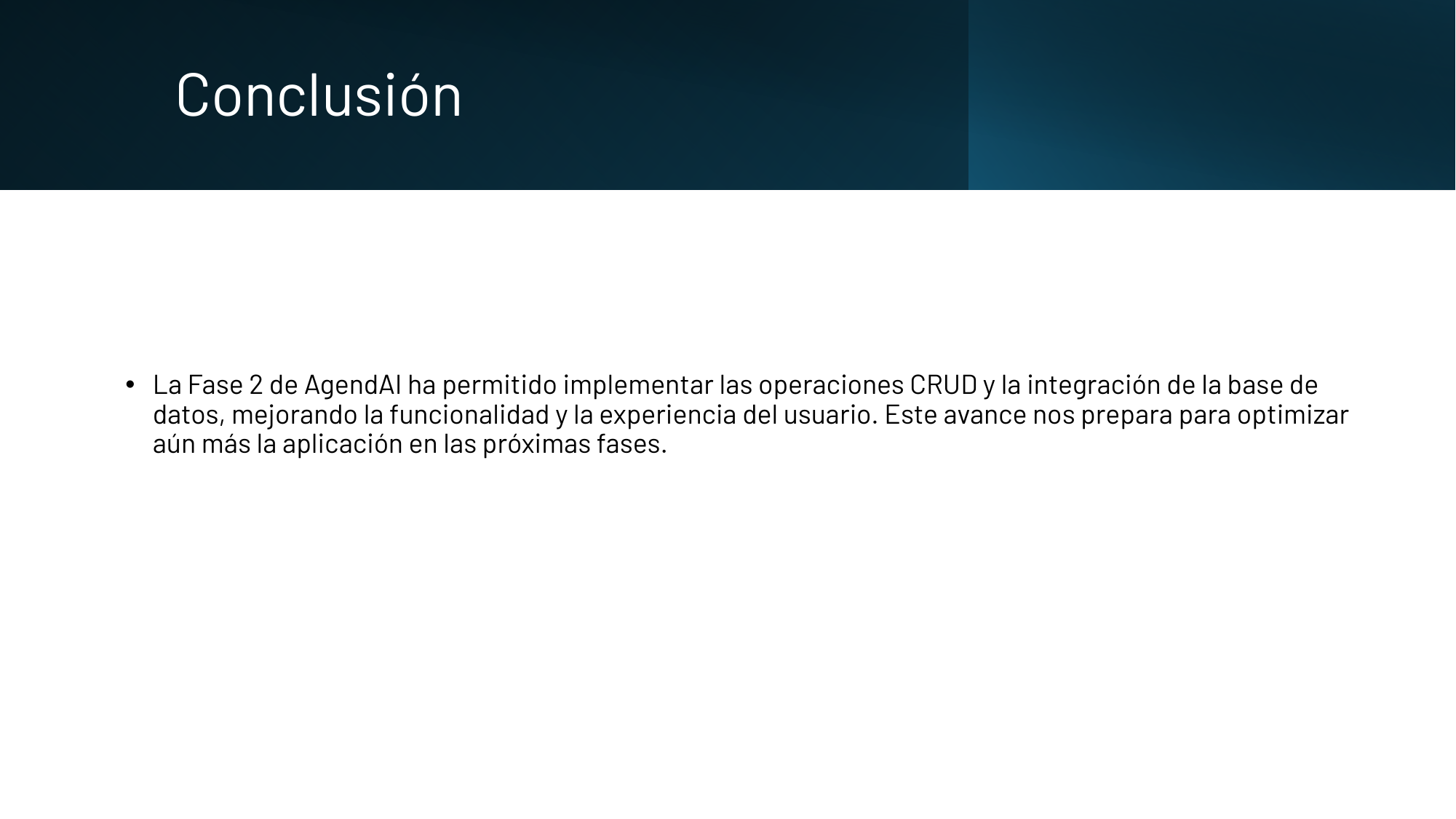

# Conclusión
La Fase 2 de AgendAI ha permitido implementar las operaciones CRUD y la integración de la base de datos, mejorando la funcionalidad y la experiencia del usuario. Este avance nos prepara para optimizar aún más la aplicación en las próximas fases.